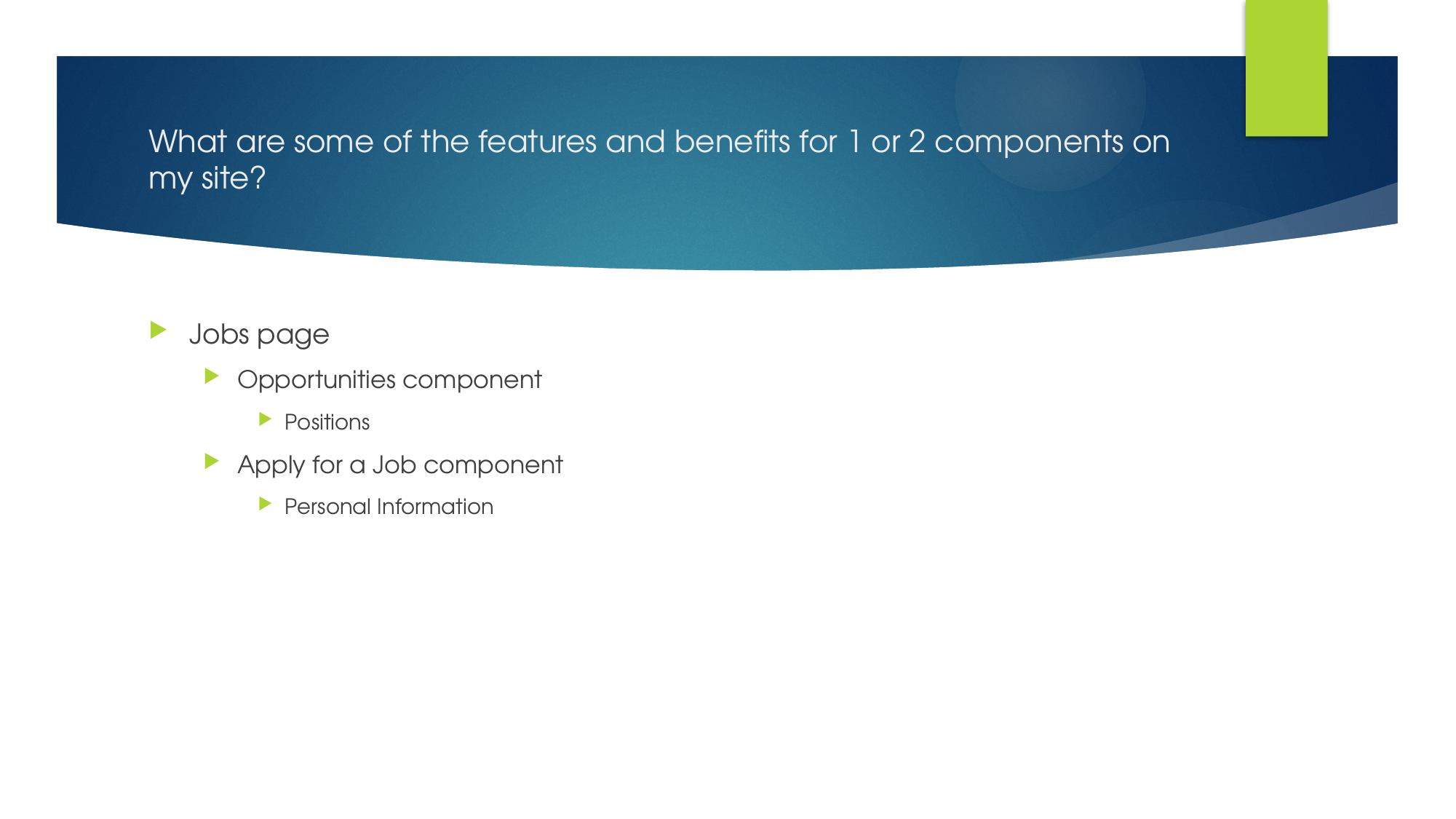

# What are some of the features and benefits for 1 or 2 components on my site?
Jobs page
Opportunities component
Positions
Apply for a Job component
Personal Information